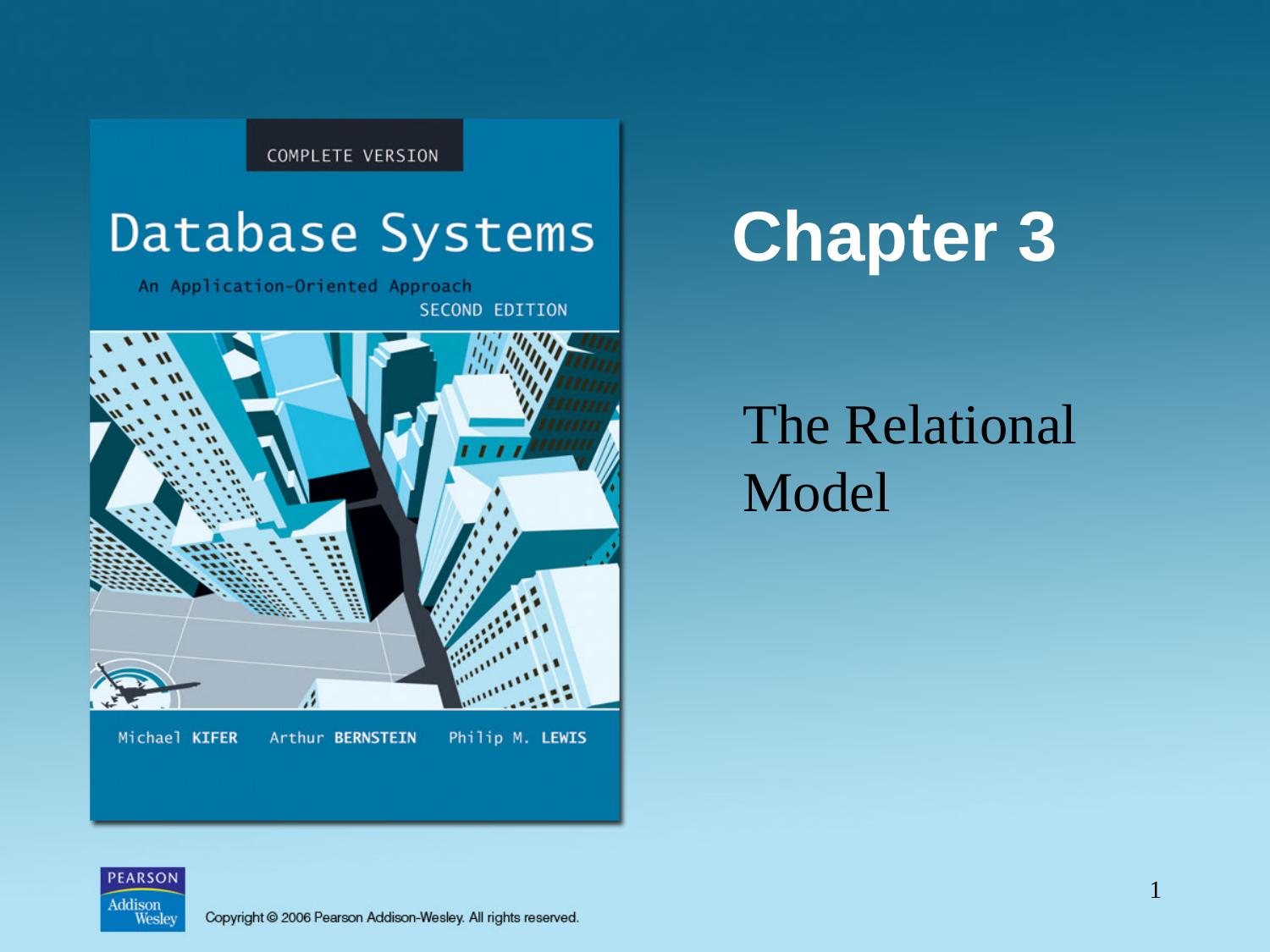

# Chapter 3
The Relational Model
1